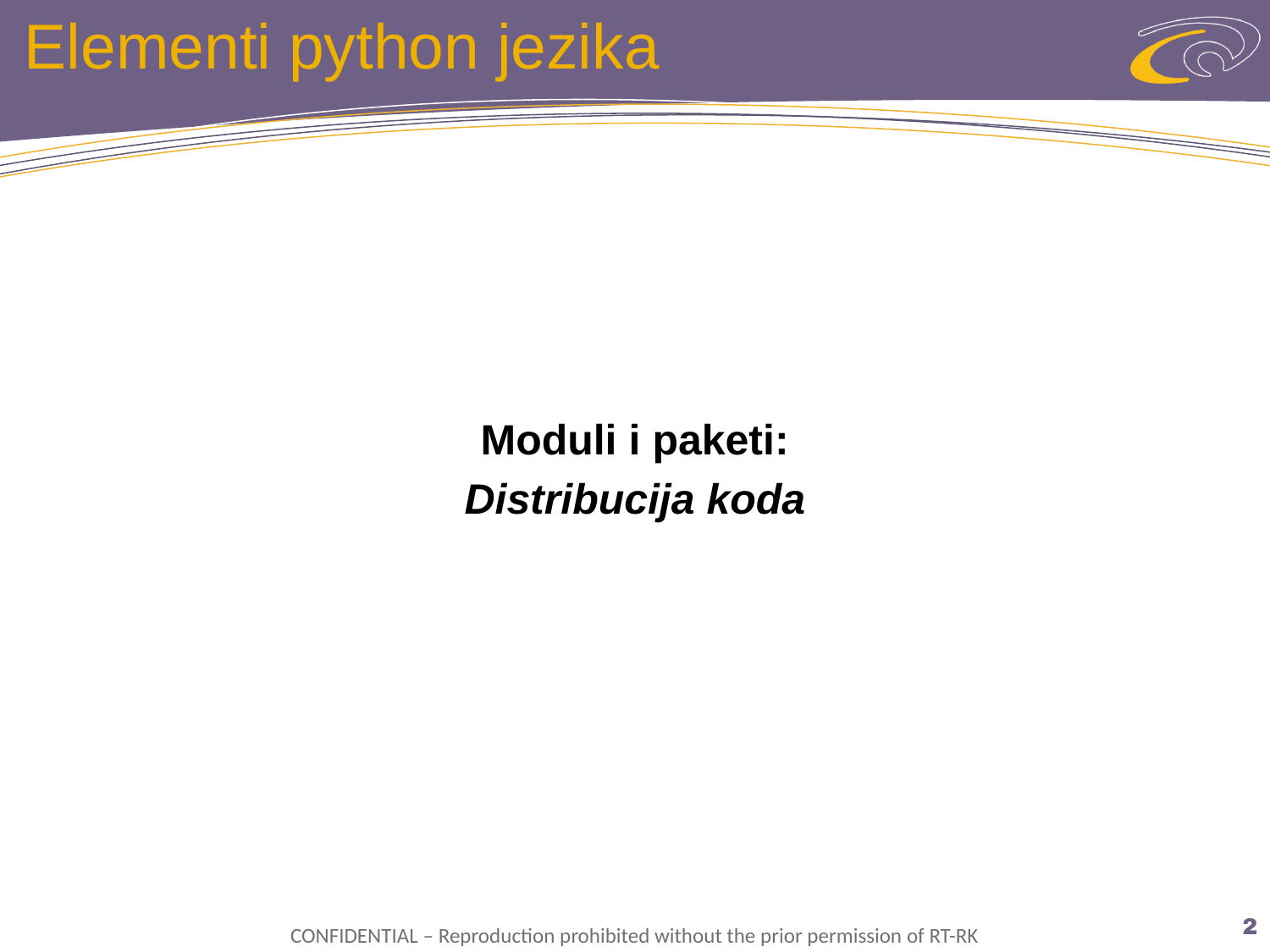

# Elementi python jezika

Moduli i paketi:
Distribucija koda